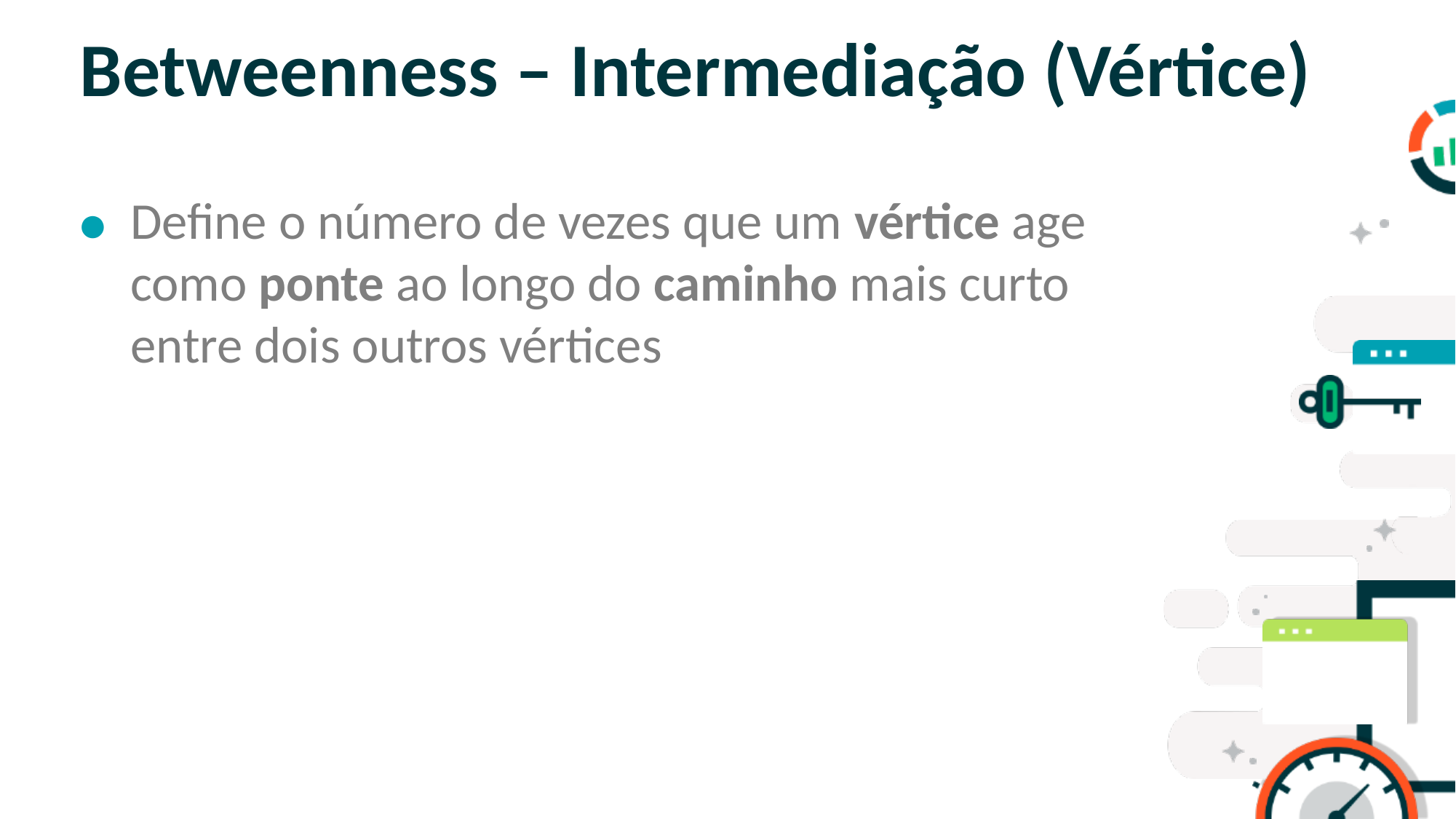

# Betweenness – Intermediação (Vértice)
Define o número de vezes que um vértice age como ponte ao longo do caminho mais curto entre dois outros vértices
SLIDE PARA TÓPICOS